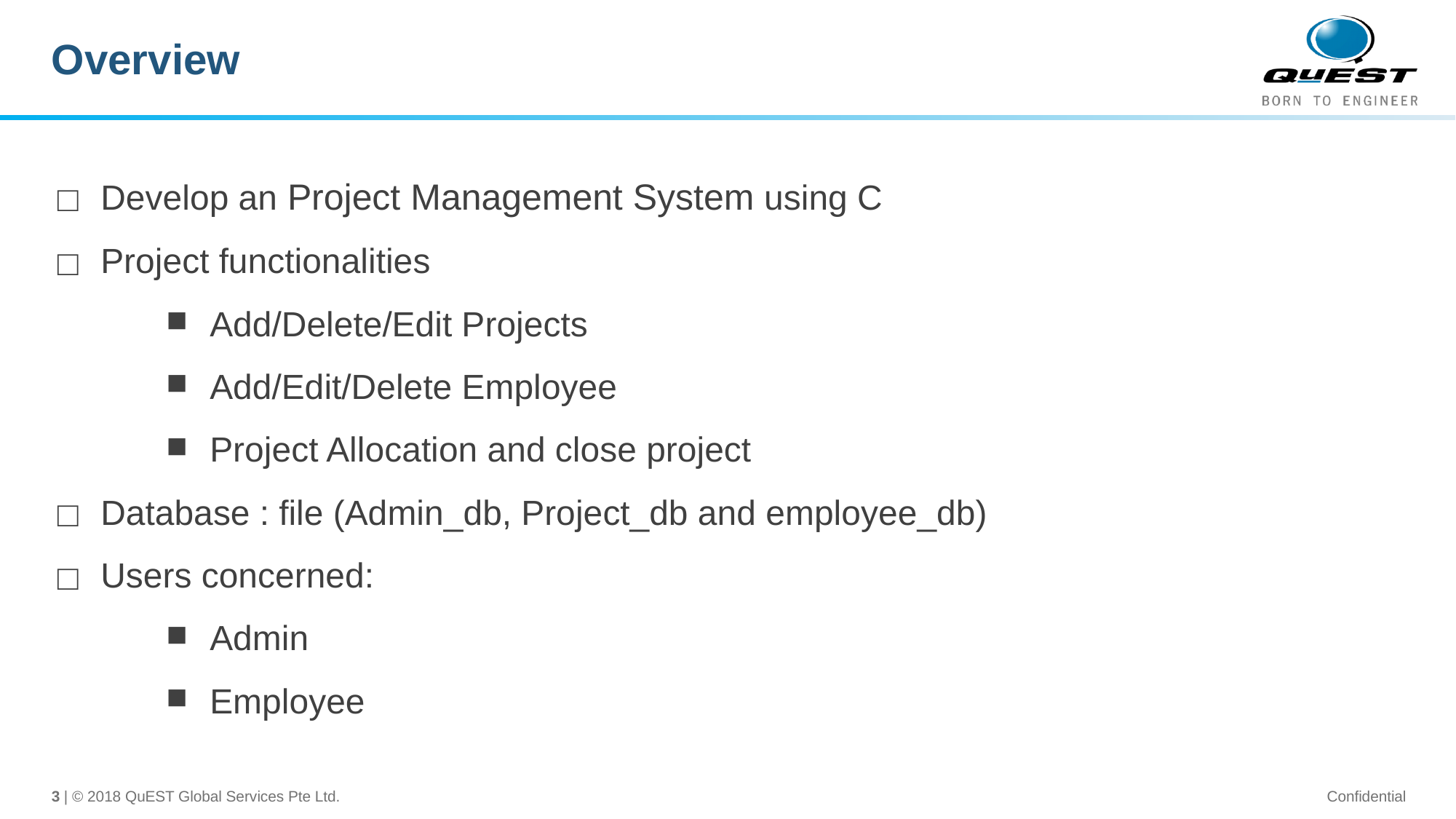

# Overview
Develop an Project Management System using C
Project functionalities
Add/Delete/Edit Projects
Add/Edit/Delete Employee
Project Allocation and close project
Database : file (Admin_db, Project_db and employee_db)
Users concerned:
Admin
Employee